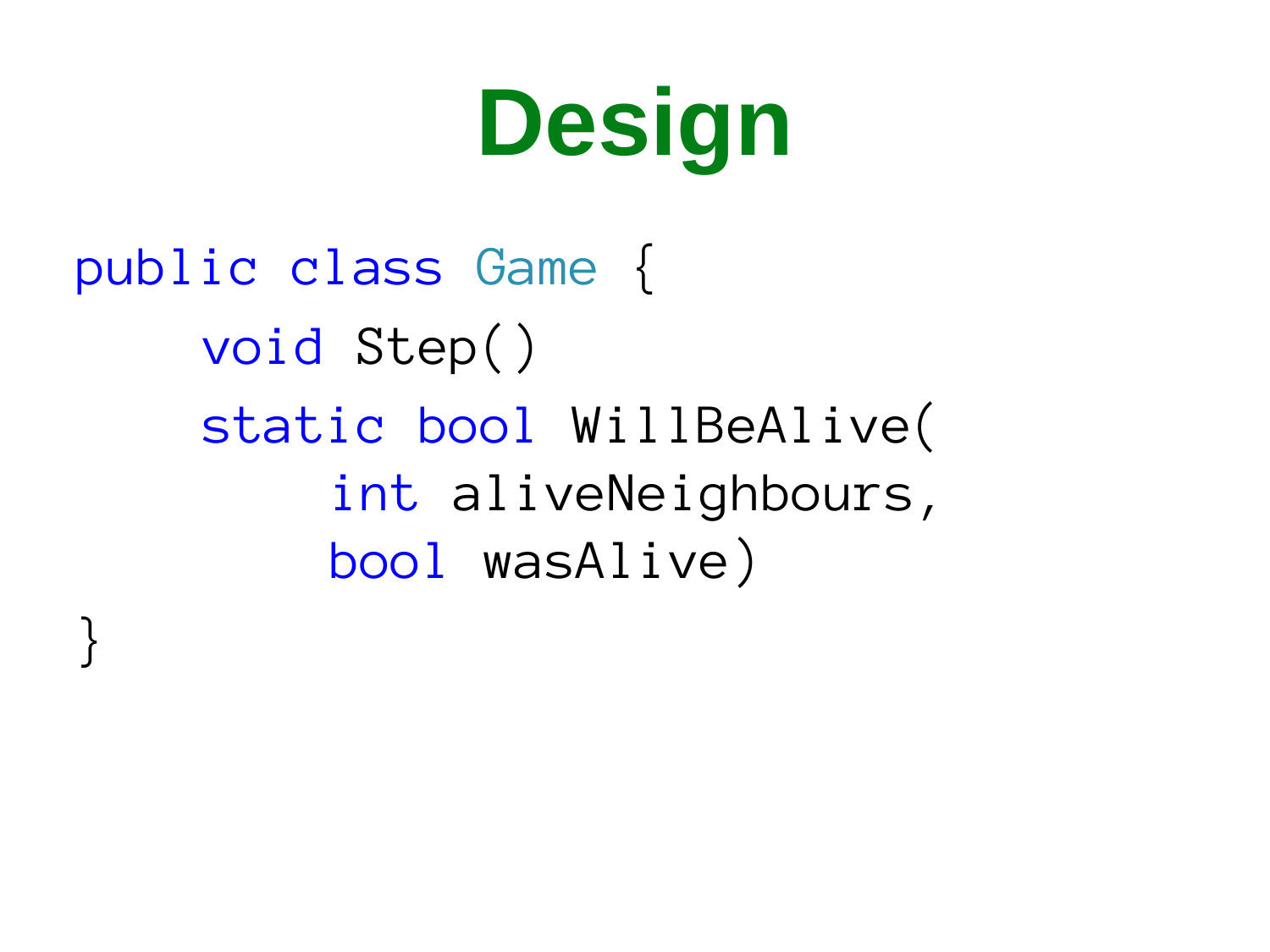

# Design
public class Game {
	void Step()
	static bool WillBeAlive(
		int aliveNeighbours,
		bool wasAlive)
}